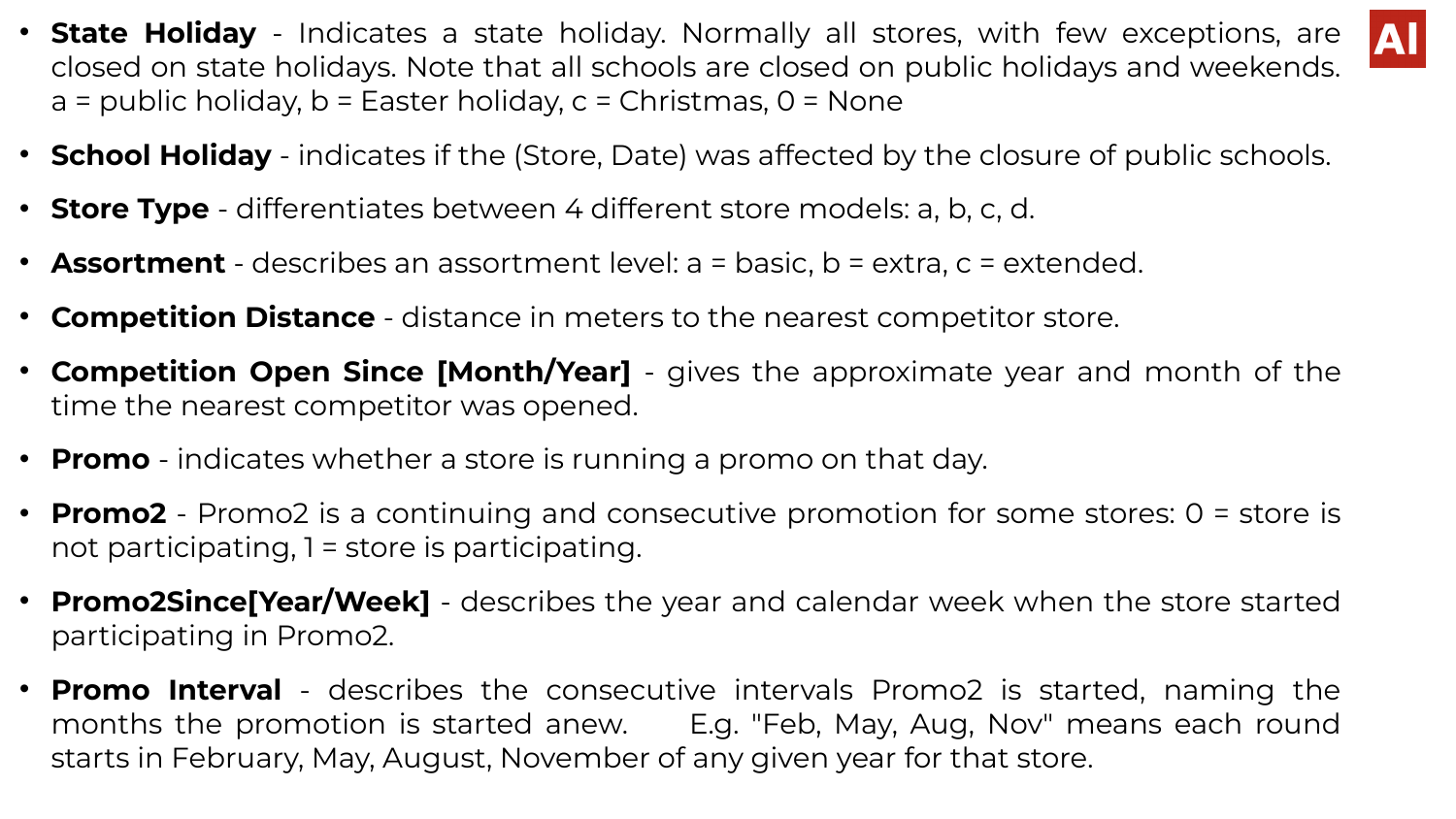

State Holiday - Indicates a state holiday. Normally all stores, with few exceptions, are closed on state holidays. Note that all schools are closed on public holidays and weekends. a = public holiday, b = Easter holiday, c = Christmas, 0 = None
School Holiday - indicates if the (Store, Date) was affected by the closure of public schools.
Store Type - differentiates between 4 different store models: a, b, c, d.
Assortment - describes an assortment level: a = basic, b = extra, c = extended.
Competition Distance - distance in meters to the nearest competitor store.
Competition Open Since [Month/Year] - gives the approximate year and month of the time the nearest competitor was opened.
Promo - indicates whether a store is running a promo on that day.
Promo2 - Promo2 is a continuing and consecutive promotion for some stores: 0 = store is not participating, 1 = store is participating.
Promo2Since[Year/Week] - describes the year and calendar week when the store started participating in Promo2.
Promo Interval - describes the consecutive intervals Promo2 is started, naming the months the promotion is started anew.     E.g. "Feb, May, Aug, Nov" means each round starts in February, May, August, November of any given year for that store.

#